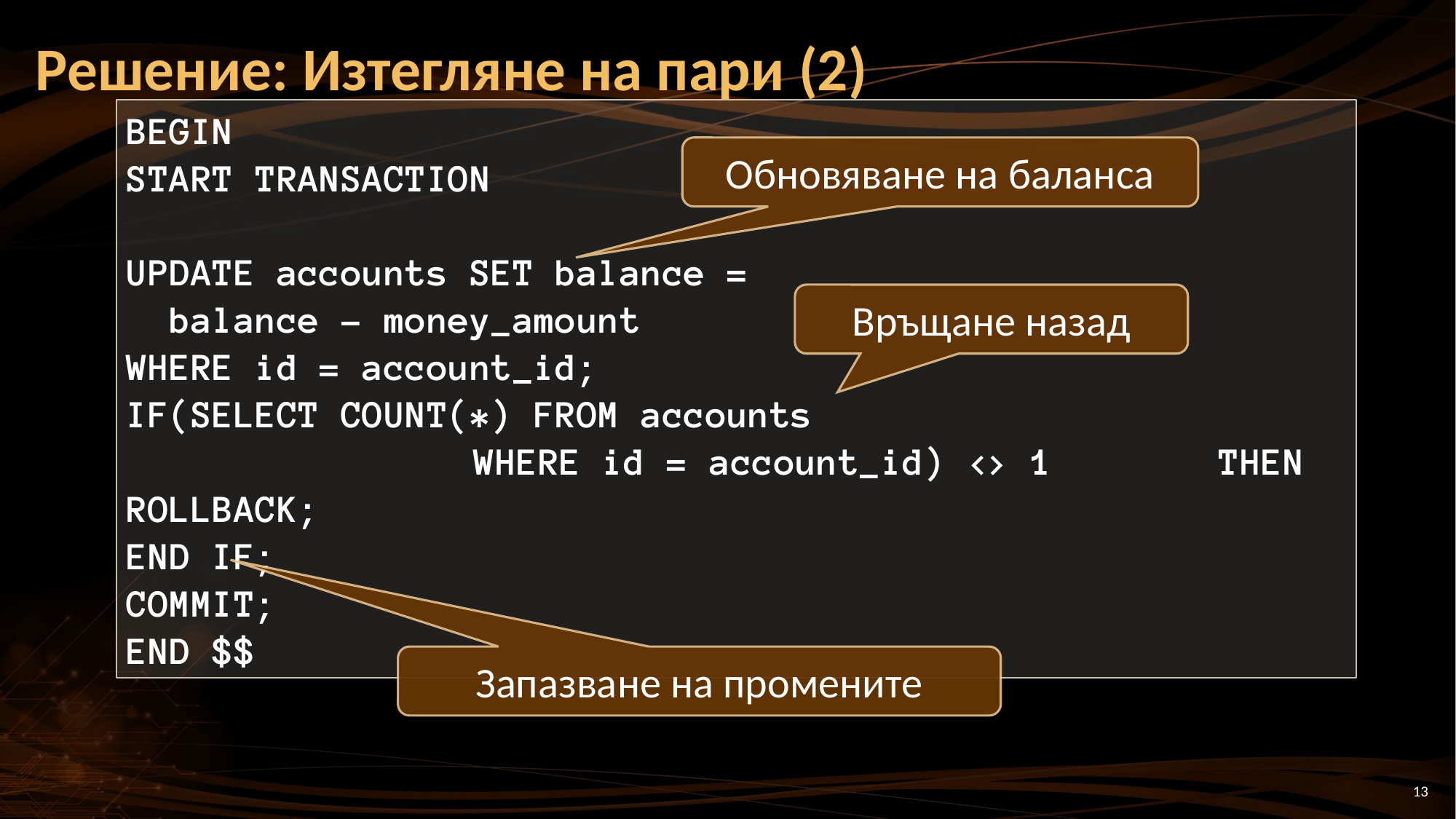

# Решение: Изтегляне на пари (2)
BEGIN
START TRANSACTION

UPDATE accounts SET balance =
  balance – money_amount
WHERE id = account_id;
IF(SELECT COUNT(*) FROM accounts
		      WHERE id = account_id) <> 1		THEN ROLLBACK;
END IF;
COMMIT;
END $$
Обновяване на баланса
Връщане назад
Запазване на промените
13